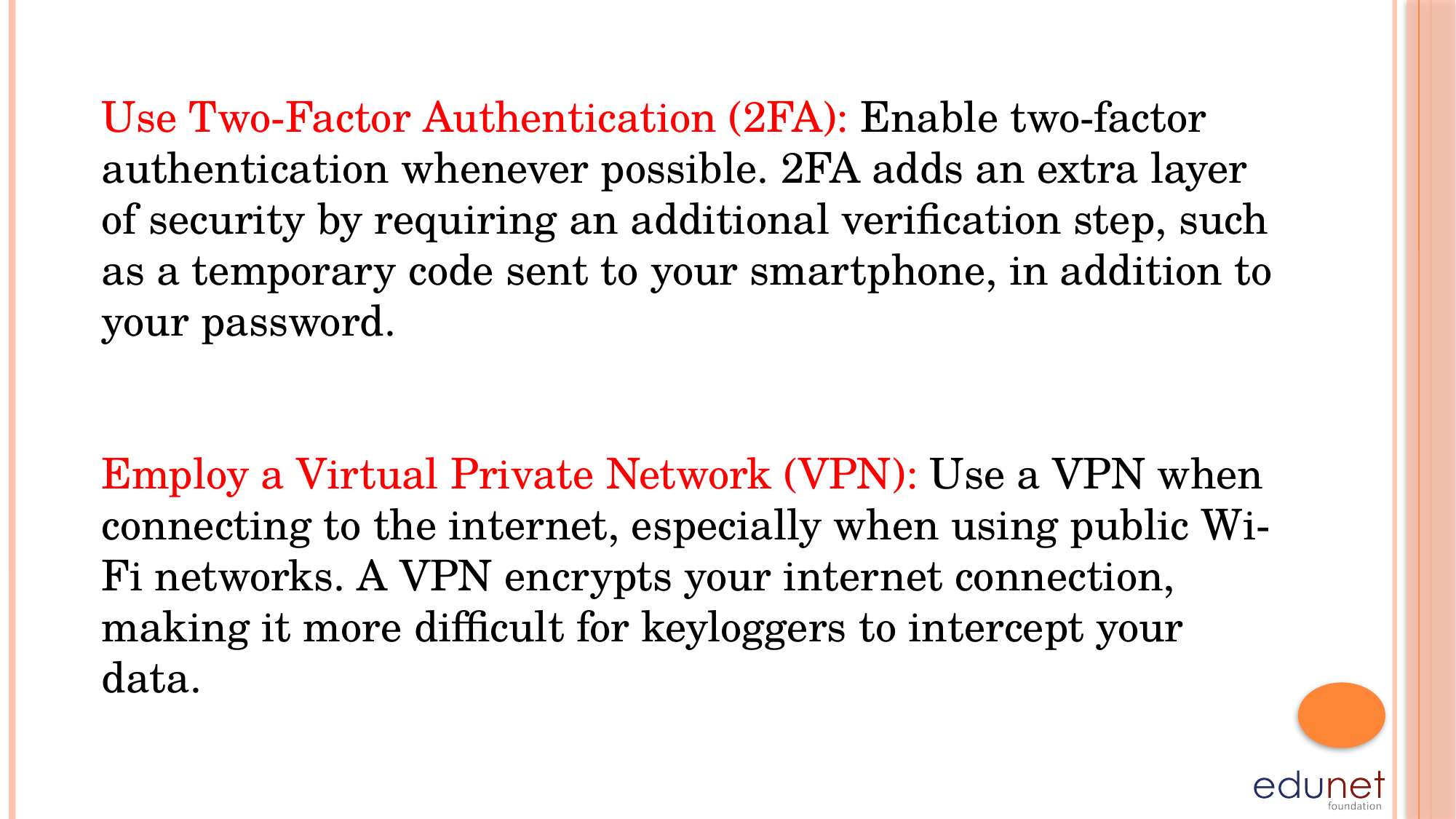

Use Two-Factor Authentication (2FA): Enable two-factor authentication whenever possible. 2FA adds an extra layer of security by requiring an additional verification step, such as a temporary code sent to your smartphone, in addition to your password.

Employ a Virtual Private Network (VPN): Use a VPN when connecting to the internet, especially when using public Wi-Fi networks. A VPN encrypts your internet connection, making it more difficult for keyloggers to intercept your data.